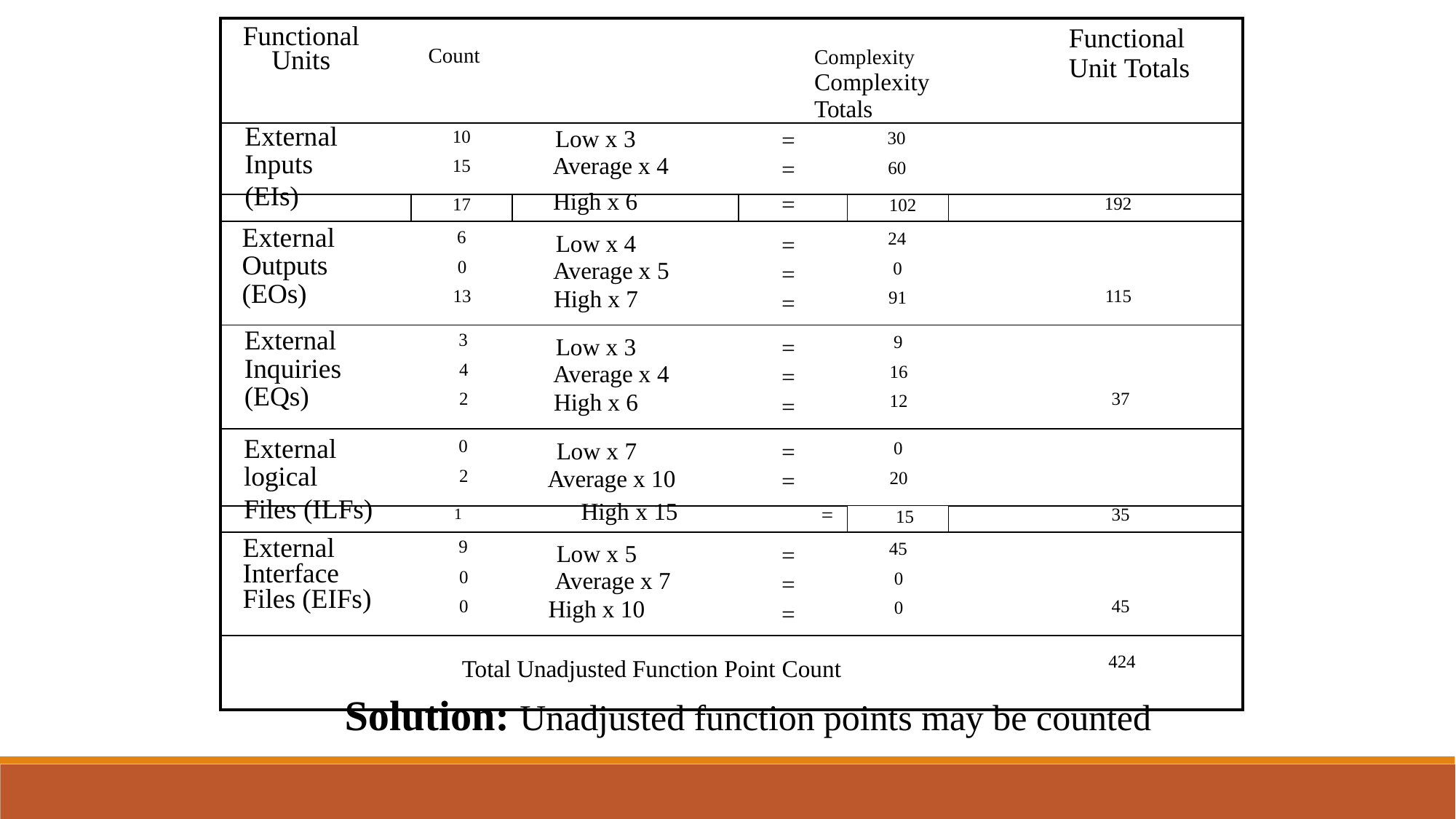

| Functional Units | Count Complexity Complexity Totals |  |  |  |  | Functional Unit Totals |
| --- | --- | --- | --- | --- | --- | --- |
| External Inputs | 10 15 | Low x 3 Average x 4 | = = | 30 60 |  |  |
| (EIs) | 17 | High x 6 | = | 102 | 192 |  |
| External Outputs (EOs) | 6 0 13 | Low x 4 Average x 5 High x 7 | = = = | 24 0 91 | 115 |  |
| External Inquiries (EQs) | 3 4 2 | Low x 3 Average x 4 High x 6 | = = = | 9 16 12 | 37 |  |
| External logical | 0 2 | Low x 7 Average x 10 | = = | 0 20 |  |  |
| Files (ILFs) | 1 High x 15 = |  |  | 15 | 35 |  |
| External Interface Files (EIFs) | 9 0 0 | Low x 5 Average x 7 High x 10 | = = = | 45 0 0 | 45 |  |
|  | Total Unadjusted Function Point Count |  |  |  | 424 |  |
Solution: Unadjusted function points may be counted